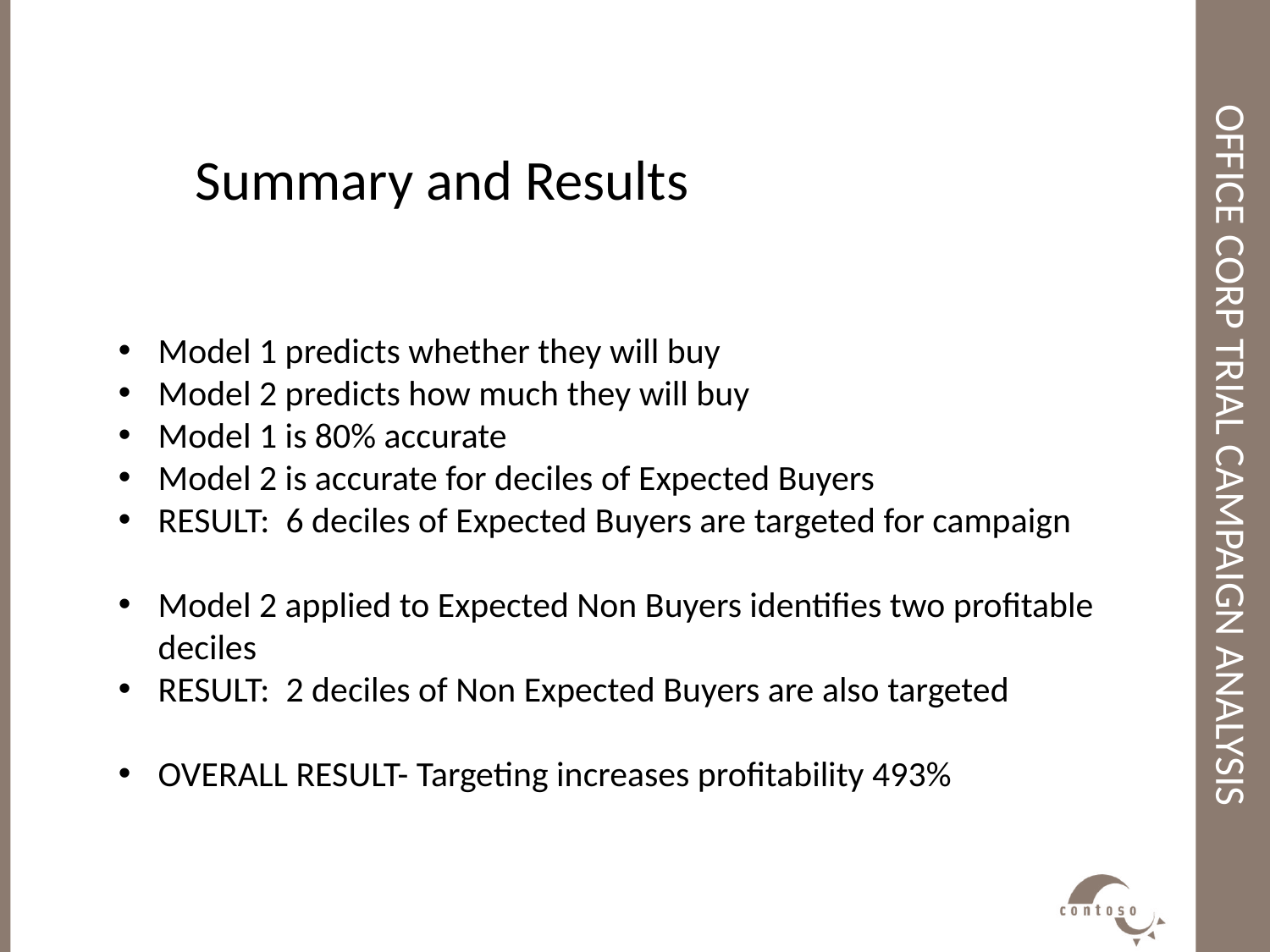

# Office Corp trial campaign analysis
Summary and Results
Summary and Results

Model 1 predicts whether they will buy
Model 2 predicts how much they will buy
Model 1 is 80% accurate
Model 2 is accurate for deciles of Expected Buyers
RESULT:  6 deciles of Expected Buyers are targeted for campaign

Model 2 applied to Expected Non Buyers identifies two profitable deciles
RESULT:  2 deciles of Non Expected Buyers are also targeted

OVERALL RESULT- Targeting increases profitability 493%